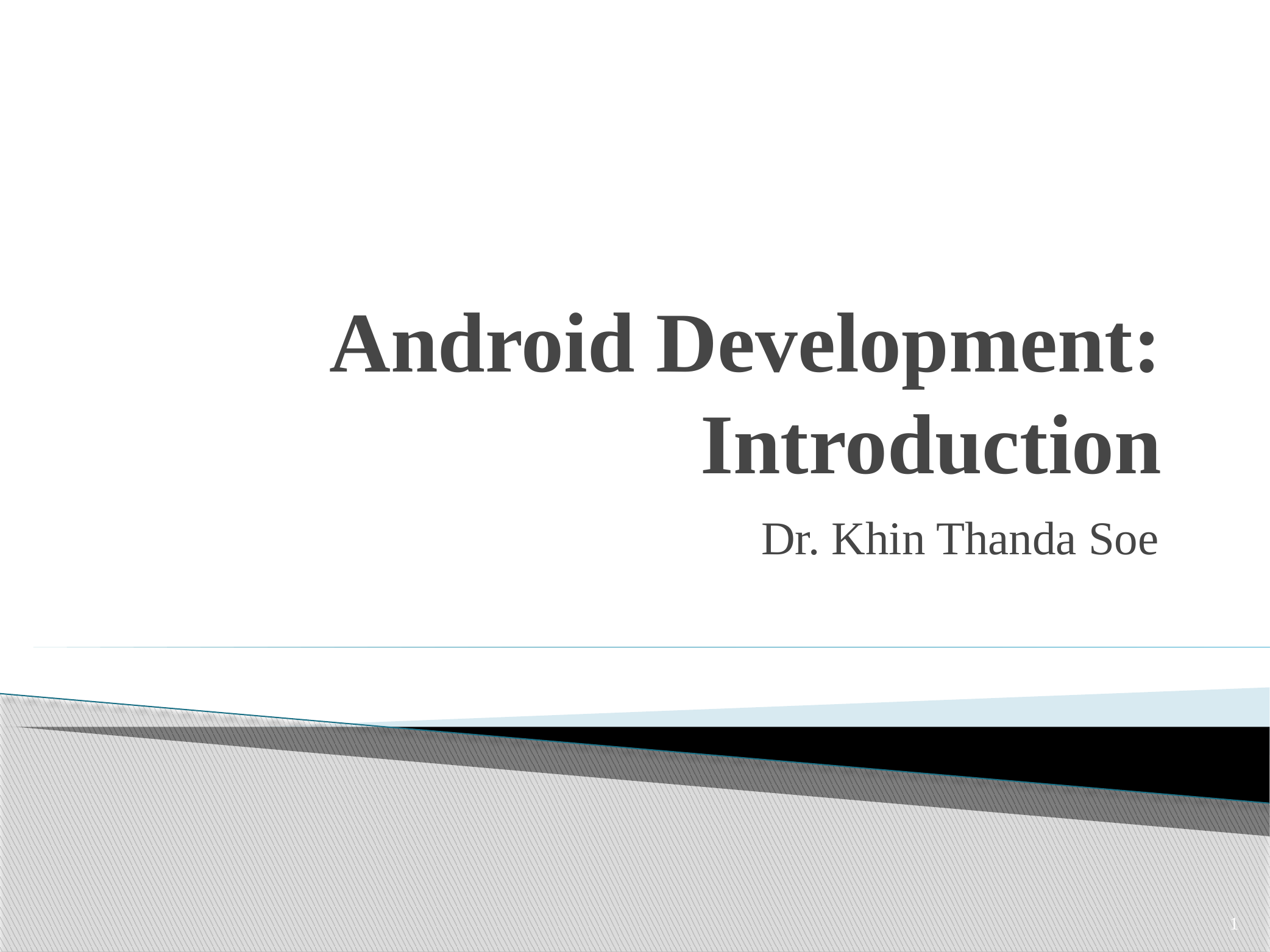

# Android Development: Introduction
Dr. Khin Thanda Soe
1